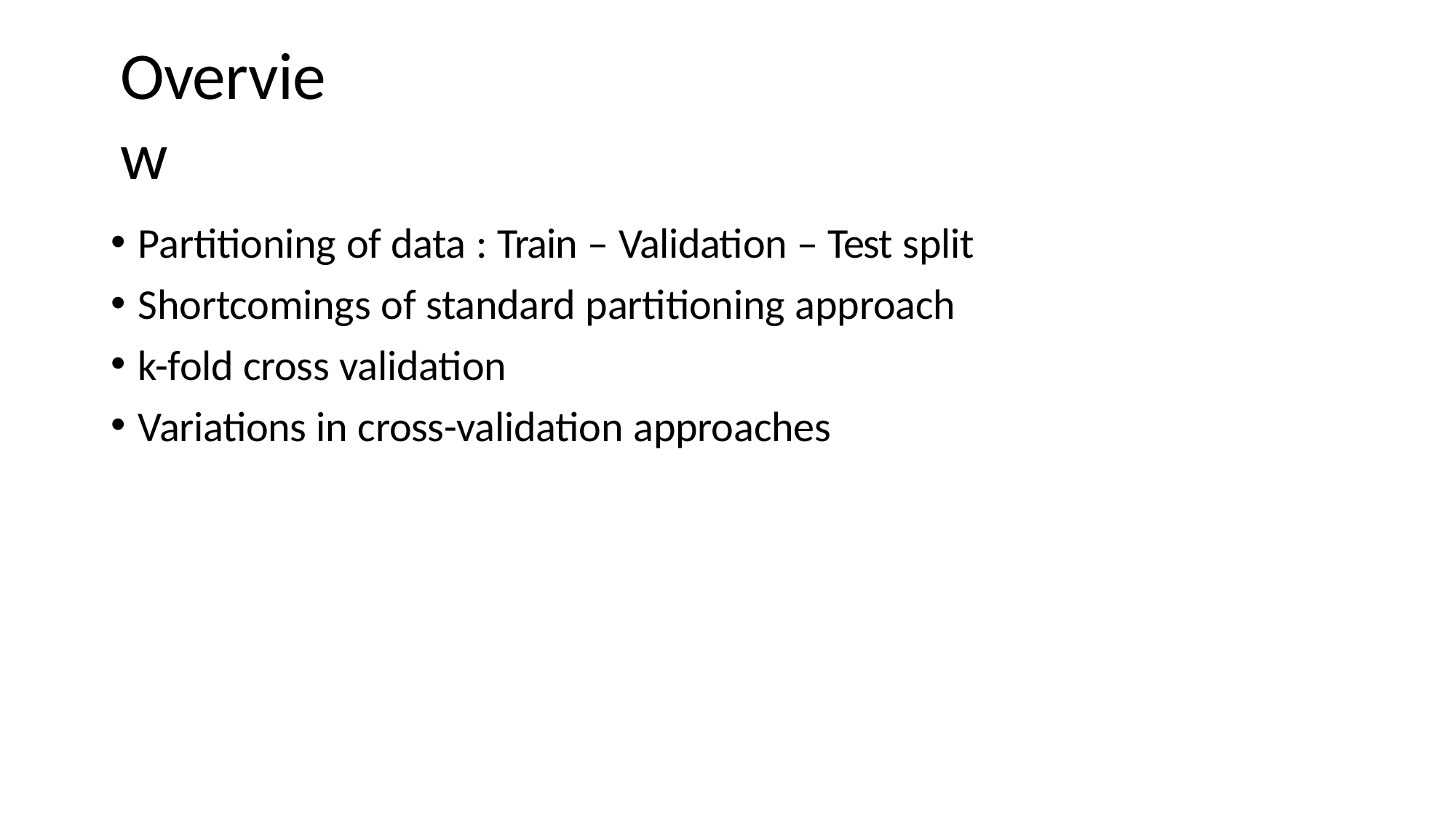

# Overview
Partitioning of data : Train – Validation – Test split
Shortcomings of standard partitioning approach
k-fold cross validation
Variations in cross-validation approaches